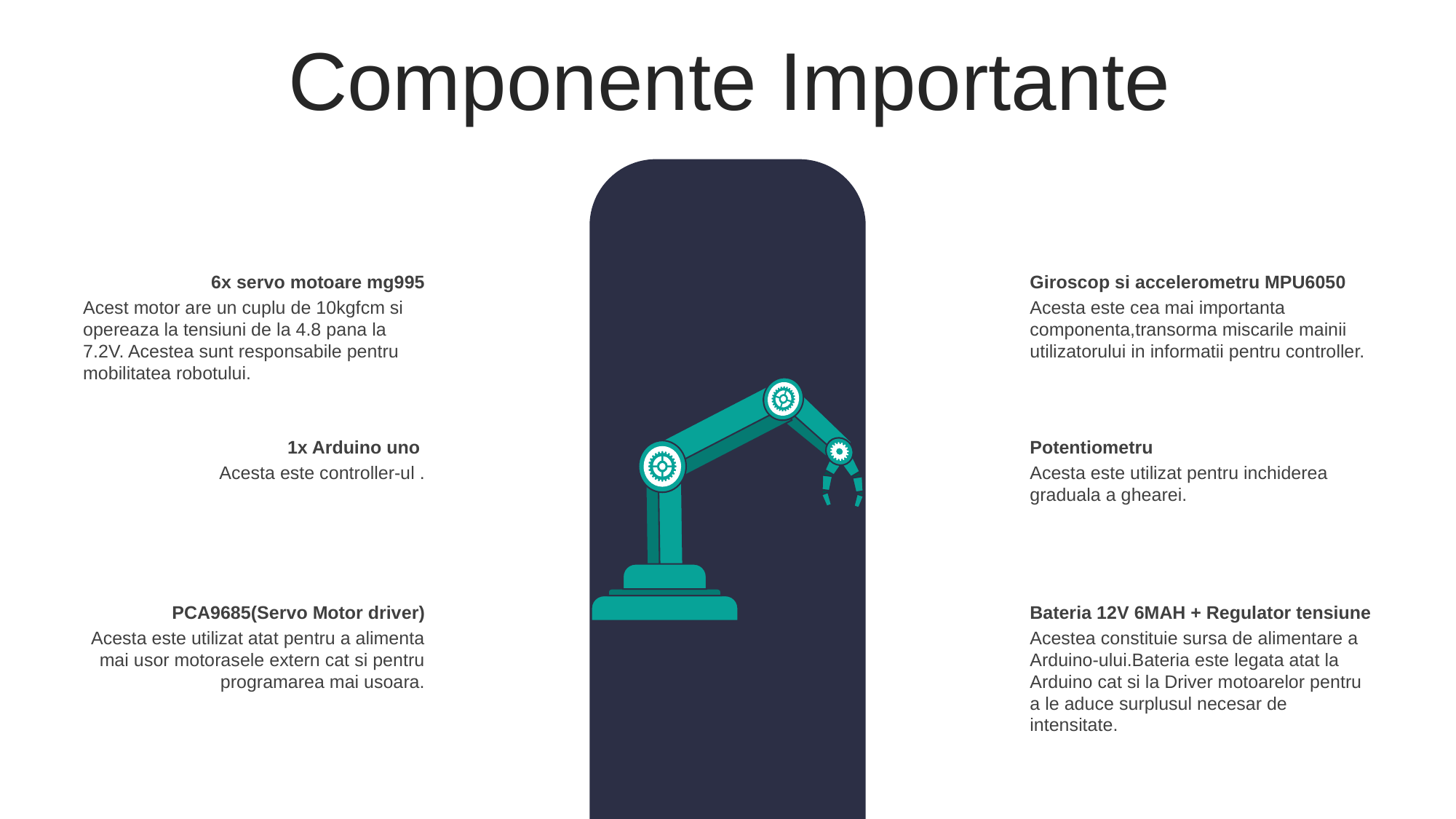

Componente Importante

6x servo motoare mg995
Acest motor are un cuplu de 10kgfcm si opereaza la tensiuni de la 4.8 pana la 7.2V. Acestea sunt responsabile pentru mobilitatea robotului.
Giroscop si accelerometru MPU6050
Acesta este cea mai importanta componenta,transorma miscarile mainii utilizatorului in informatii pentru controller.

1x Arduino uno
Acesta este controller-ul .
Potentiometru
Acesta este utilizat pentru inchiderea graduala a ghearei.
PCA9685(Servo Motor driver)
Acesta este utilizat atat pentru a alimenta mai usor motorasele extern cat si pentru programarea mai usoara.
Bateria 12V 6MAH + Regulator tensiune
Acestea constituie sursa de alimentare a Arduino-ului.Bateria este legata atat la Arduino cat si la Driver motoarelor pentru a le aduce surplusul necesar de intensitate.